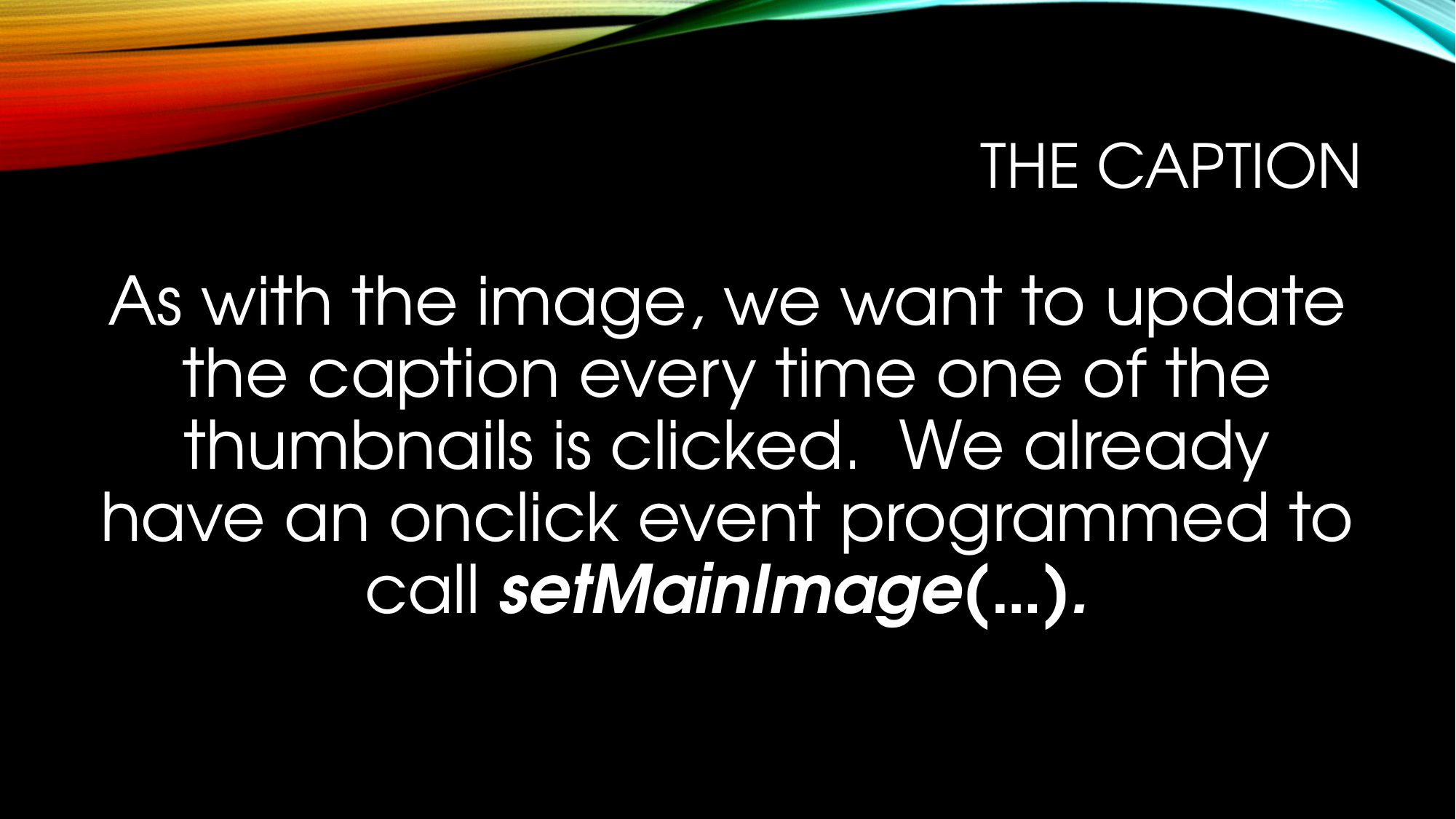

# The Caption
As with the image, we want to update the caption every time one of the thumbnails is clicked.  We already have an onclick event programmed to call setMainImage(…).